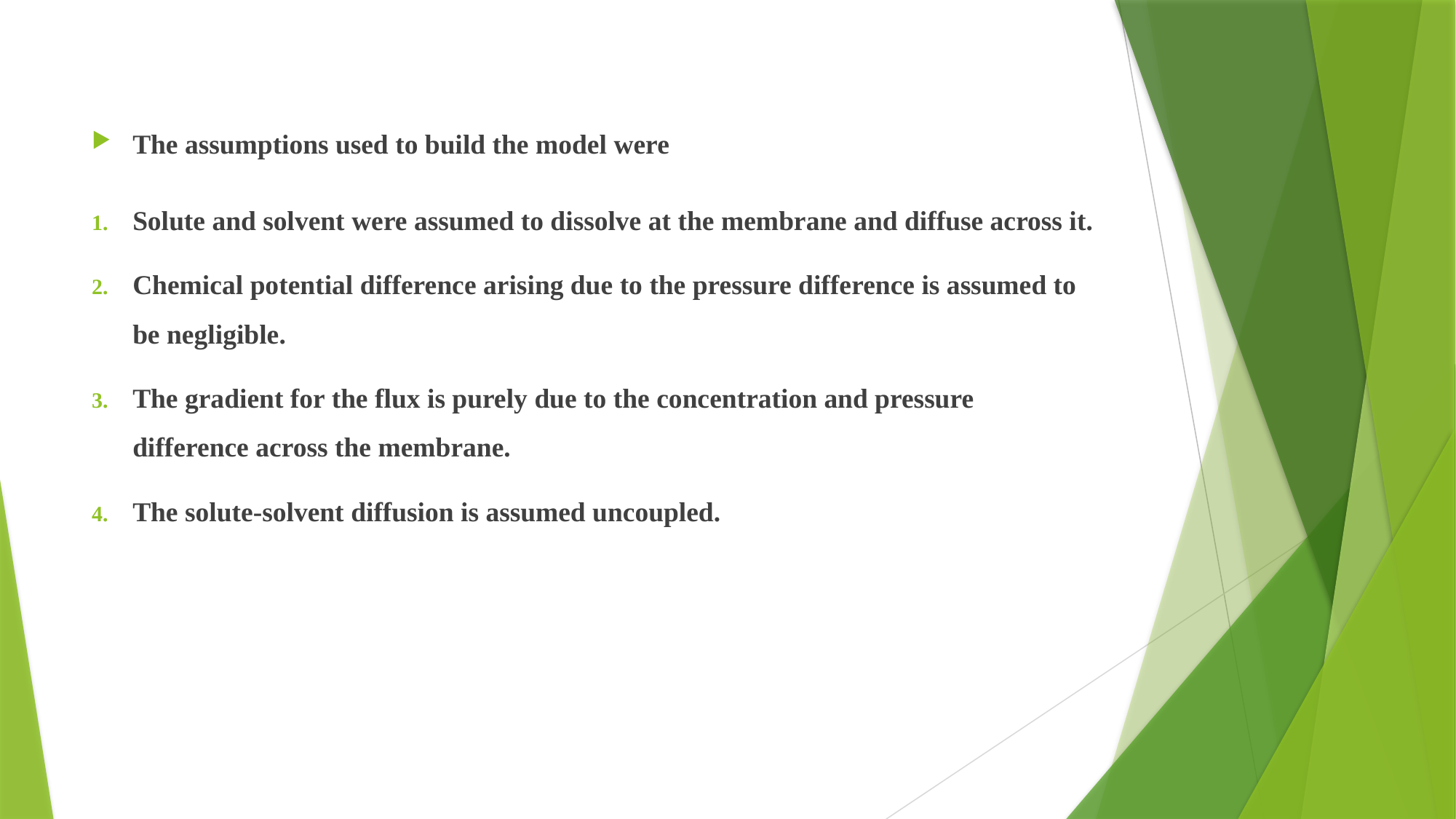

The assumptions used to build the model were
Solute and solvent were assumed to dissolve at the membrane and diffuse across it.
Chemical potential difference arising due to the pressure difference is assumed to be negligible.
The gradient for the flux is purely due to the concentration and pressure difference across the membrane.
The solute-solvent diffusion is assumed uncoupled.